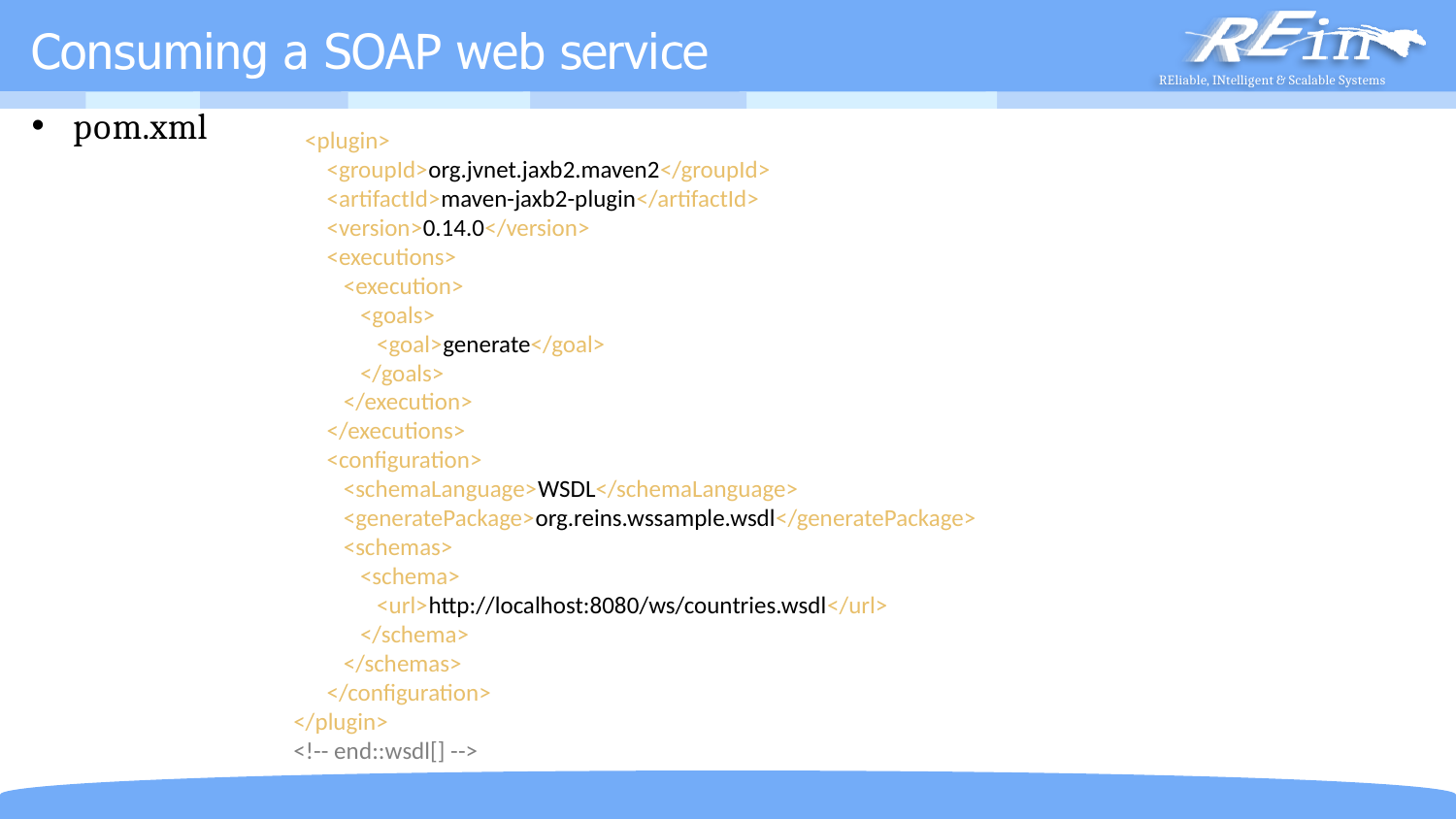

# Consuming a SOAP web service
pom.xml
           <plugin>
               <groupId>org.jvnet.jaxb2.maven2</groupId>
               <artifactId>maven-jaxb2-plugin</artifactId>
               <version>0.14.0</version>
               <executions>
                  <execution>
                     <goals>
                        <goal>generate</goal>
                     </goals>
                  </execution>
               </executions>
               <configuration>
                  <schemaLanguage>WSDL</schemaLanguage>
                  <generatePackage>org.reins.wssample.wsdl</generatePackage>
                  <schemas>
                     <schema>
                        <url>http://localhost:8080/ws/countries.wsdl</url>
                     </schema>
                  </schemas>
               </configuration>
         </plugin>
         <!-- end::wsdl[] -->
24